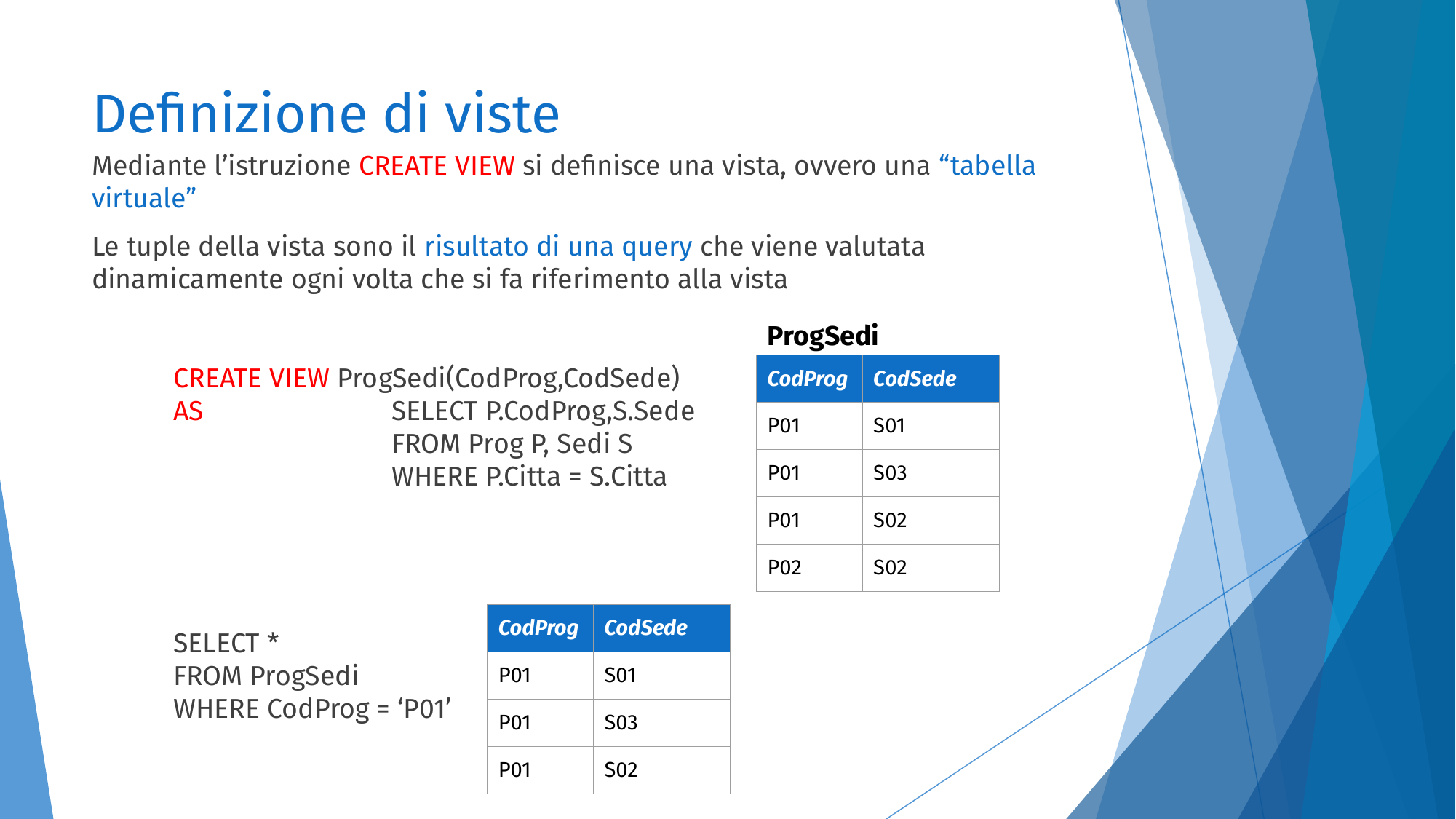

# Definizione di viste
Mediante l’istruzione CREATE VIEW si definisce una vista, ovvero una “tabella virtuale”
Le tuple della vista sono il risultato di una query che viene valutata dinamicamente ogni volta che si fa riferimento alla vista
ProgSedi
CREATE VIEW ProgSedi(CodProg,CodSede)
AS 		SELECT P.CodProg,S.Sede
		FROM Prog P, Sedi S
		WHERE P.Citta = S.Citta
| CodProg | CodSede |
| --- | --- |
| P01 | S01 |
| P01 | S03 |
| P01 | S02 |
| P02 | S02 |
| CodProg | CodSede |
| --- | --- |
| P01 | S01 |
| P01 | S03 |
| P01 | S02 |
SELECT *
FROM ProgSedi
WHERE CodProg = ‘P01’